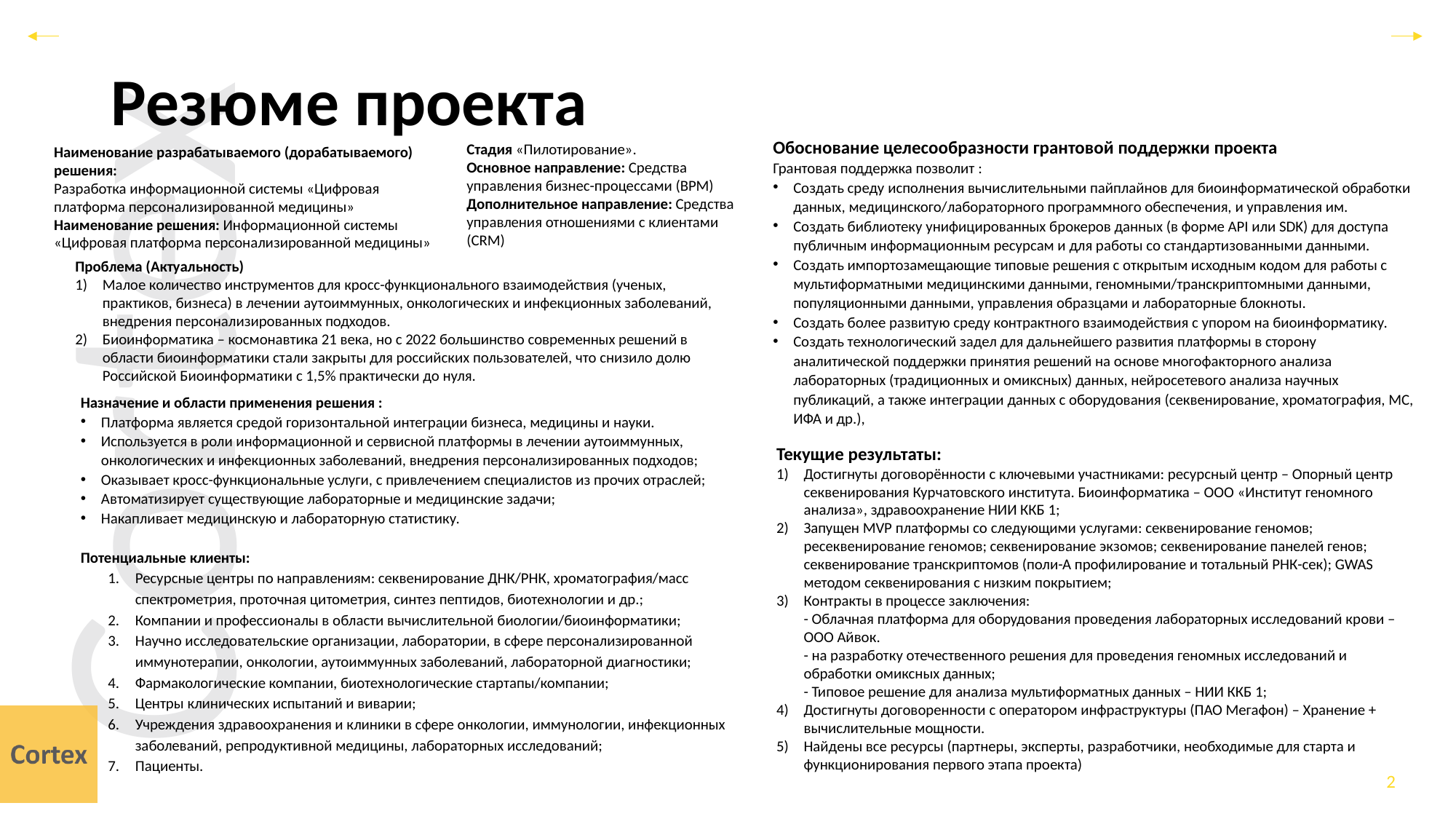

Резюме проекта
Стадия «Пилотирование».
Основное направление: Средства управления бизнес-процессами (BPM) Дополнительное направление: Средства управления отношениями с клиентами  (CRM)
Обоснование целесообразности грантовой поддержки проекта
Грантовая поддержка позволит :
Создать среду исполнения вычислительными пайплайнов для биоинформатической обработки данных, медицинского/лабораторного программного обеспечения, и управления им.
Создать библиотеку унифицированных брокеров данных (в форме API или SDK) для доступа публичным информационным ресурсам и для работы со стандартизованными данными.
Создать импортозамещающие типовые решения с открытым исходным кодом для работы с мультиформатными медицинскими данными, геномными/транскриптомными данными, популяционными данными, управления образцами и лабораторные блокноты.
Создать более развитую среду контрактного взаимодействия с упором на биоинформатику.
Создать технологический задел для дальнейшего развития платформы в сторону аналитической поддержки принятия решений на основе многофакторного анализа лабораторных (традиционных и омиксных) данных, нейросетевого анализа научных публикаций, а также интеграции данных с оборудования (секвенирование, хроматография, МС, ИФА и др.),
Наименование разрабатываемого (дорабатываемого) решения:
Разработка информационной системы «Цифровая платформа персонализированной медицины»
Наименование решения: Информационной системы «Цифровая платформа персонализированной медицины»
Проблема (Актуальность)
Малое количество инструментов для кросс-функционального взаимодействия (ученых, практиков, бизнеса) в лечении аутоиммунных, онкологических и инфекционных заболеваний, внедрения персонализированных подходов.
Биоинформатика – космонавтика 21 века, но с 2022 большинство современных решений в области биоинформатики стали закрыты для российских пользователей, что снизило долю Российской Биоинформатики с 1,5% практически до нуля.
Назначение и области применения решения :
Платформа является средой горизонтальной интеграции бизнеса, медицины и науки.
Используется в роли информационной и сервисной платформы в лечении аутоиммунных, онкологических и инфекционных заболеваний, внедрения персонализированных подходов;
Оказывает кросс-функциональные услуги, с привлечением специалистов из прочих отраслей;
Автоматизирует существующие лабораторные и медицинские задачи;
Накапливает медицинскую и лабораторную статистику.
Текущие результаты:
Достигнуты договорённости с ключевыми участниками: ресурсный центр – Опорный центр секвенирования Курчатовского института. Биоинформатика – ООО «Институт геномного анализа», здравоохранение НИИ ККБ 1;
Запущен MVP платформы со следующими услугами: секвенирование геномов; ресеквенирование геномов; секвенирование экзомов; секвенирование панелей генов; секвенирование транскриптомов (поли-А профилирование и тотальный РНК-сек); GWAS методом секвенирования с низким покрытием;
Контракты в процессе заключения:
- Облачная платформа для оборудования проведения лабораторных исследований крови – ООО Айвок.
- на разработку отечественного решения для проведения геномных исследований и обработки омиксных данных;
- Типовое решение для анализа мультиформатных данных – НИИ ККБ 1;
Достигнуты договоренности с оператором инфраструктуры (ПАО Мегафон) – Хранение + вычислительные мощности.
Найдены все ресурсы (партнеры, эксперты, разработчики, необходимые для старта и функционирования первого этапа проекта)

Потенциальные клиенты:
1. 	Ресурсные центры по направлениям: секвенирование ДНК/РНК, хроматография/масс спектрометрия, проточная цитометрия, синтез пептидов, биотехнологии и др.;
2. 	Компании и профессионалы в области вычислительной биологии/биоинформатики;
3. 	Научно исследовательские организации, лаборатории, в сфере персонализированной иммунотерапии, онкологии, аутоиммунных заболеваний, лабораторной диагностики;
4. 	Фармакологические компании, биотехнологические стартапы/компании;
5. 	Центры клинических испытаний и виварии;
6. 	Учреждения здравоохранения и клиники в сфере онкологии, иммунологии, инфекционных заболеваний, репродуктивной медицины, лабораторных исследований;
7. 	Пациенты.